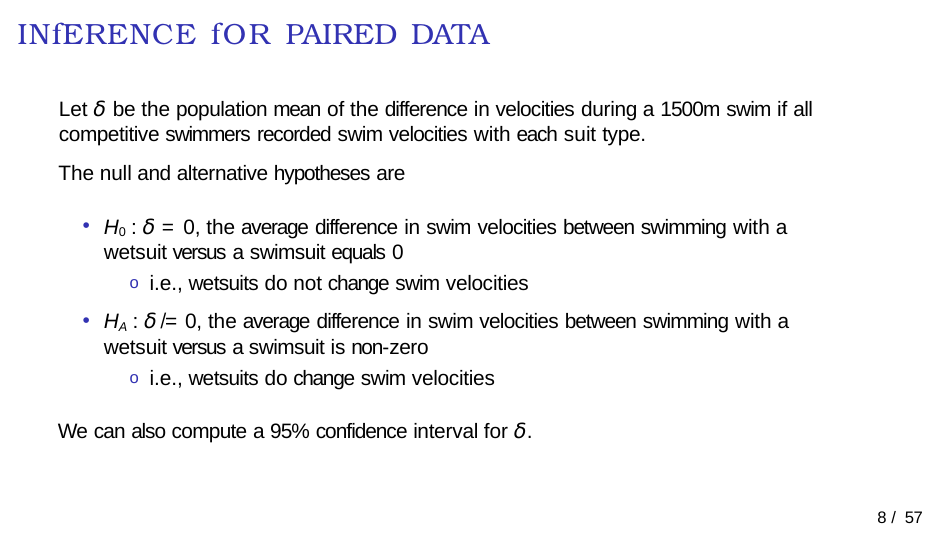

# Inference for paired data
Let δ be the population mean of the difference in velocities during a 1500m swim if all competitive swimmers recorded swim velocities with each suit type.
The null and alternative hypotheses are

H0 : δ = 0, the average difference in swim velocities between swimming with a wetsuit versus a swimsuit equals 0
i.e., wetsuits do not change swim velocities
HA : δ ̸= 0, the average difference in swim velocities between swimming with a wetsuit versus a swimsuit is non-zero
i.e., wetsuits do change swim velocities

We can also compute a 95% confidence interval for δ.
8 / 57